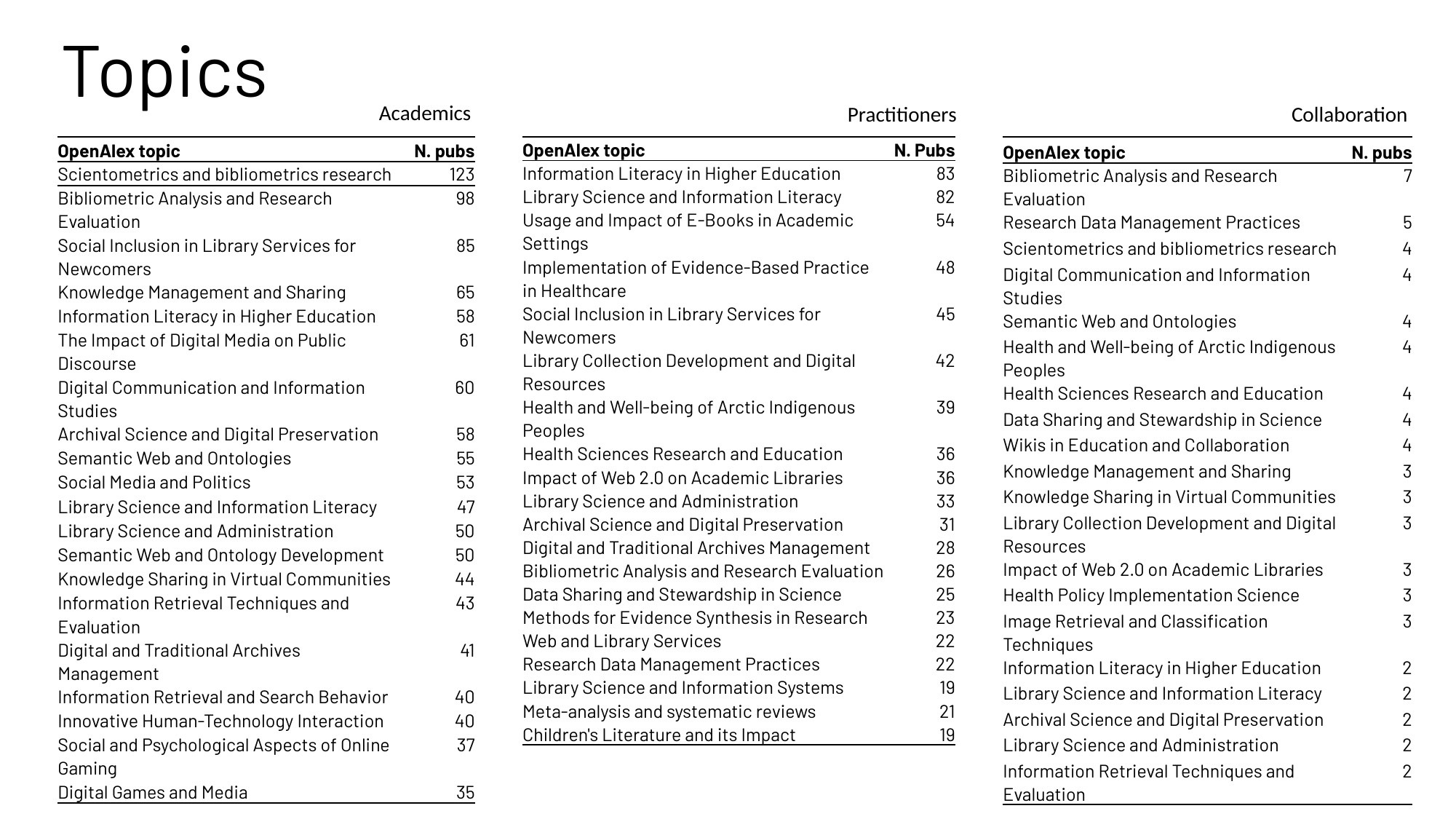

Topics
# topics
Academics
Practitioners
Collaboration
| OpenAlex topic | N. pubs |
| --- | --- |
| Scientometrics and bibliometrics research | 123 |
| Bibliometric Analysis and Research Evaluation | 98 |
| Social Inclusion in Library Services for Newcomers | 85 |
| Knowledge Management and Sharing | 65 |
| Information Literacy in Higher Education | 58 |
| The Impact of Digital Media on Public Discourse | 61 |
| Digital Communication and Information Studies | 60 |
| Archival Science and Digital Preservation | 58 |
| Semantic Web and Ontologies | 55 |
| Social Media and Politics | 53 |
| Library Science and Information Literacy | 47 |
| Library Science and Administration | 50 |
| Semantic Web and Ontology Development | 50 |
| Knowledge Sharing in Virtual Communities | 44 |
| Information Retrieval Techniques and Evaluation | 43 |
| Digital and Traditional Archives Management | 41 |
| Information Retrieval and Search Behavior | 40 |
| Innovative Human-Technology Interaction | 40 |
| Social and Psychological Aspects of Online Gaming | 37 |
| Digital Games and Media | 35 |
| OpenAlex topic | N. Pubs |
| --- | --- |
| Information Literacy in Higher Education | 83 |
| Library Science and Information Literacy | 82 |
| Usage and Impact of E-Books in Academic Settings | 54 |
| Implementation of Evidence-Based Practice in Healthcare | 48 |
| Social Inclusion in Library Services for Newcomers | 45 |
| Library Collection Development and Digital Resources | 42 |
| Health and Well-being of Arctic Indigenous Peoples | 39 |
| Health Sciences Research and Education | 36 |
| Impact of Web 2.0 on Academic Libraries | 36 |
| Library Science and Administration | 33 |
| Archival Science and Digital Preservation | 31 |
| Digital and Traditional Archives Management | 28 |
| Bibliometric Analysis and Research Evaluation | 26 |
| Data Sharing and Stewardship in Science | 25 |
| Methods for Evidence Synthesis in Research | 23 |
| Web and Library Services | 22 |
| Research Data Management Practices | 22 |
| Library Science and Information Systems | 19 |
| Meta-analysis and systematic reviews | 21 |
| Children's Literature and its Impact | 19 |
| OpenAlex topic | N. pubs |
| --- | --- |
| Bibliometric Analysis and Research Evaluation | 7 |
| Research Data Management Practices | 5 |
| Scientometrics and bibliometrics research | 4 |
| Digital Communication and Information Studies | 4 |
| Semantic Web and Ontologies | 4 |
| Health and Well-being of Arctic Indigenous Peoples | 4 |
| Health Sciences Research and Education | 4 |
| Data Sharing and Stewardship in Science | 4 |
| Wikis in Education and Collaboration | 4 |
| Knowledge Management and Sharing | 3 |
| Knowledge Sharing in Virtual Communities | 3 |
| Library Collection Development and Digital Resources | 3 |
| Impact of Web 2.0 on Academic Libraries | 3 |
| Health Policy Implementation Science | 3 |
| Image Retrieval and Classification Techniques | 3 |
| Information Literacy in Higher Education | 2 |
| Library Science and Information Literacy | 2 |
| Archival Science and Digital Preservation | 2 |
| Library Science and Administration | 2 |
| Information Retrieval Techniques and Evaluation | 2 |
8